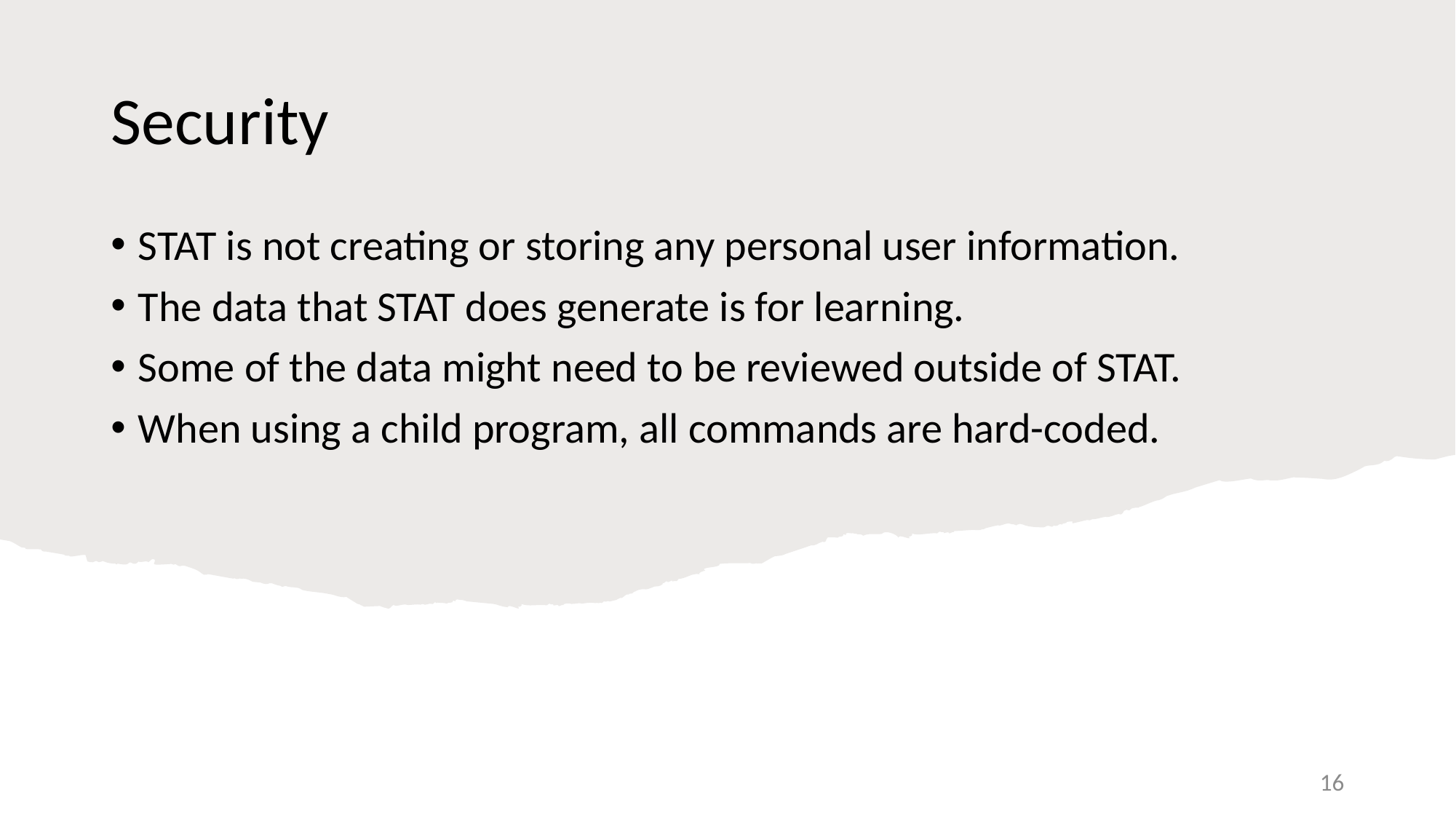

# Security
STAT is not creating or storing any personal user information.
The data that STAT does generate is for learning.
Some of the data might need to be reviewed outside of STAT.
When using a child program, all commands are hard-coded.
16